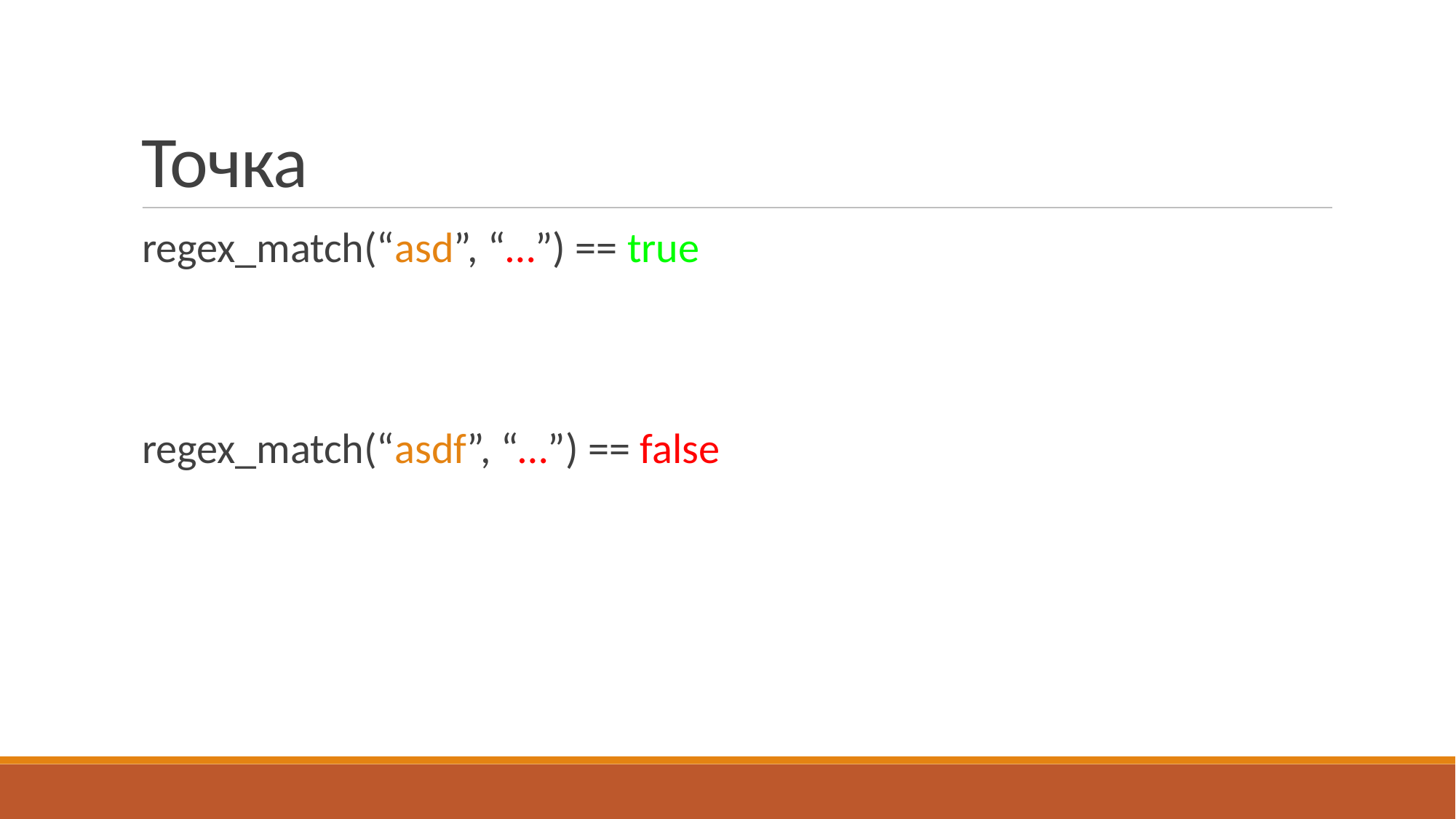

Точка
regex_match(“asd”, “…”) == true

regex_match(“asdf”, “…”) == false